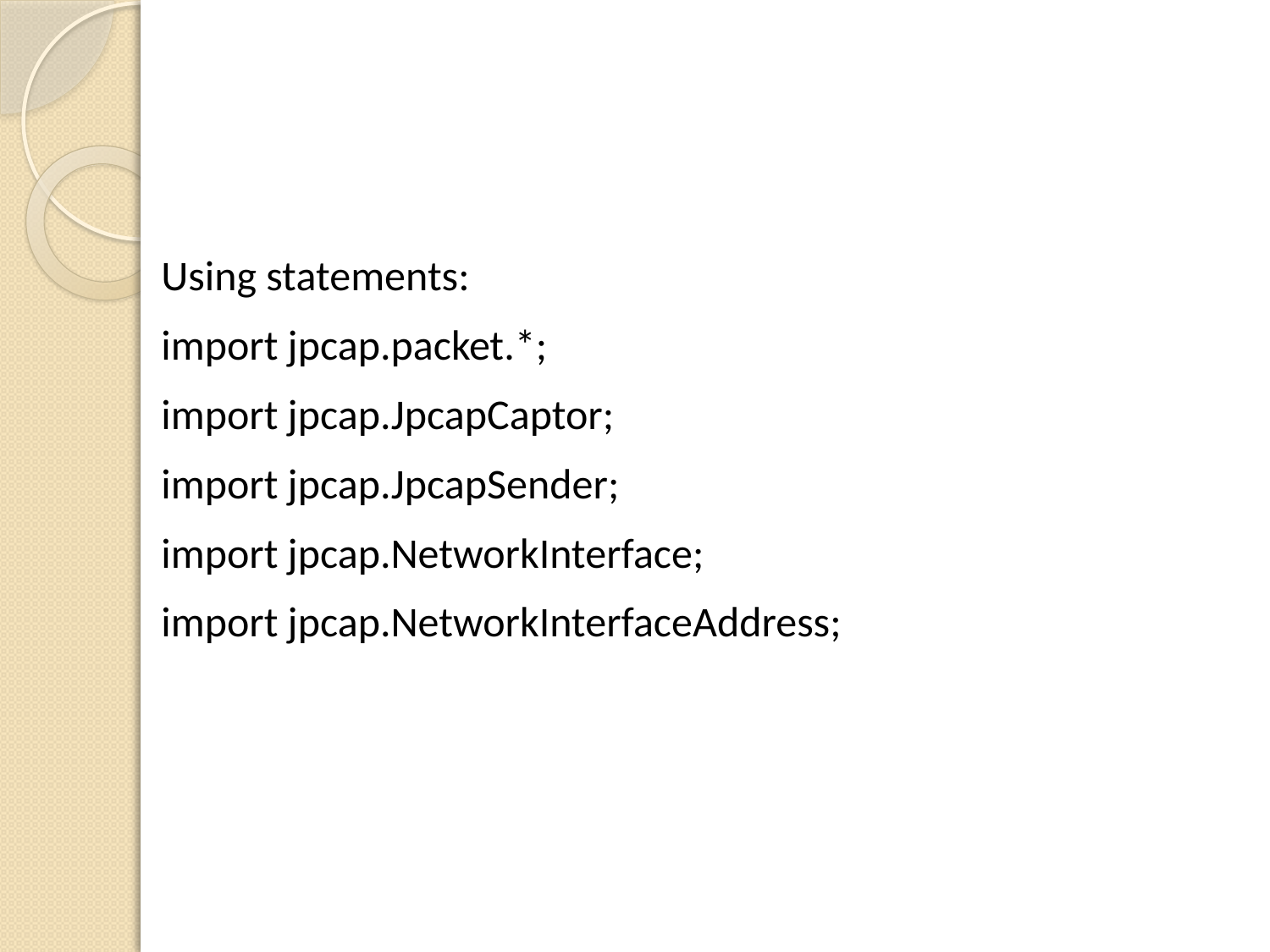

Using statements:
import jpcap.packet.*;
import jpcap.JpcapCaptor;
import jpcap.JpcapSender;
import jpcap.NetworkInterface;
import jpcap.NetworkInterfaceAddress;